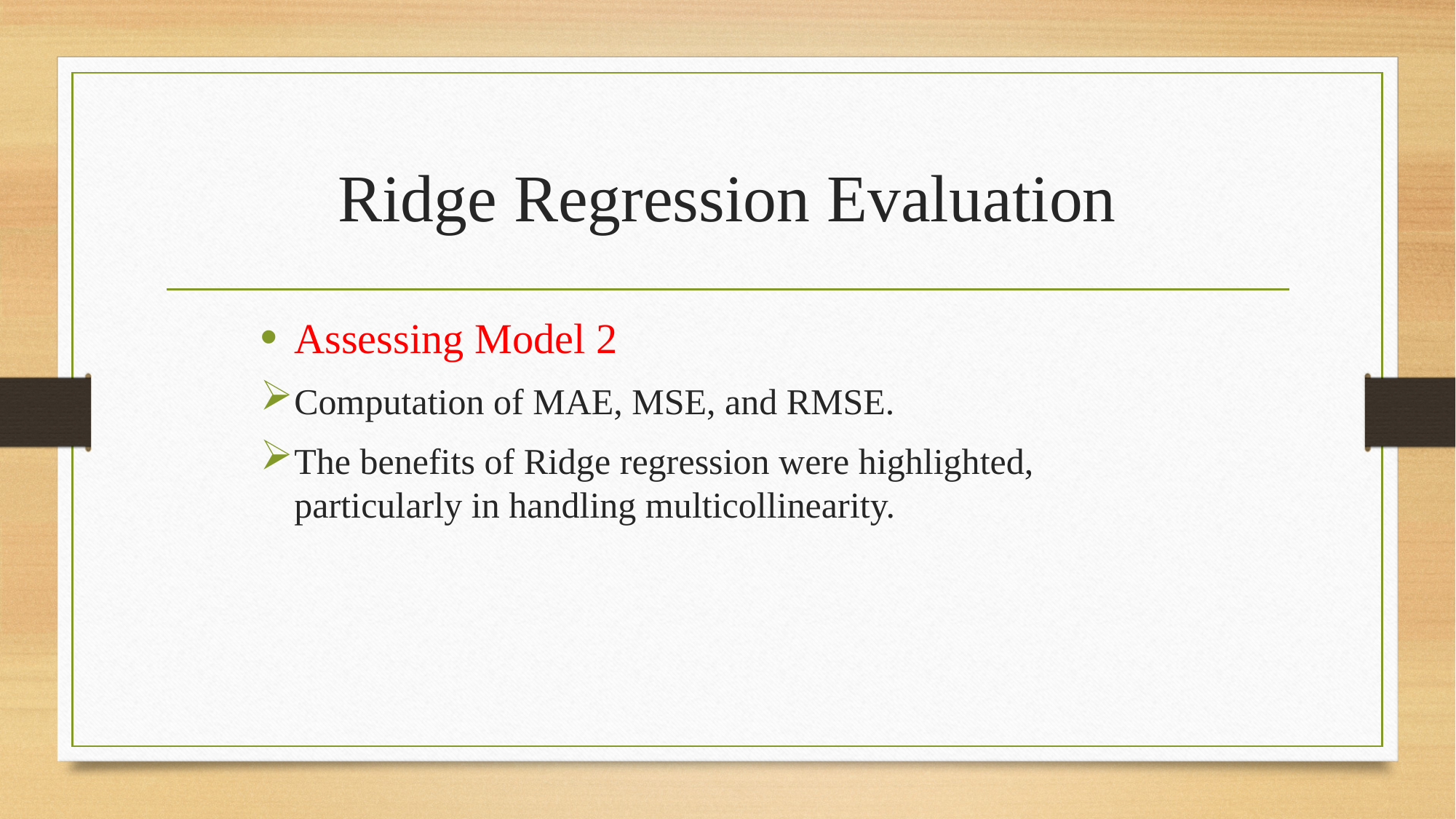

# Ridge Regression Evaluation
Assessing Model 2
Computation of MAE, MSE, and RMSE.
The benefits of Ridge regression were highlighted, particularly in handling multicollinearity.